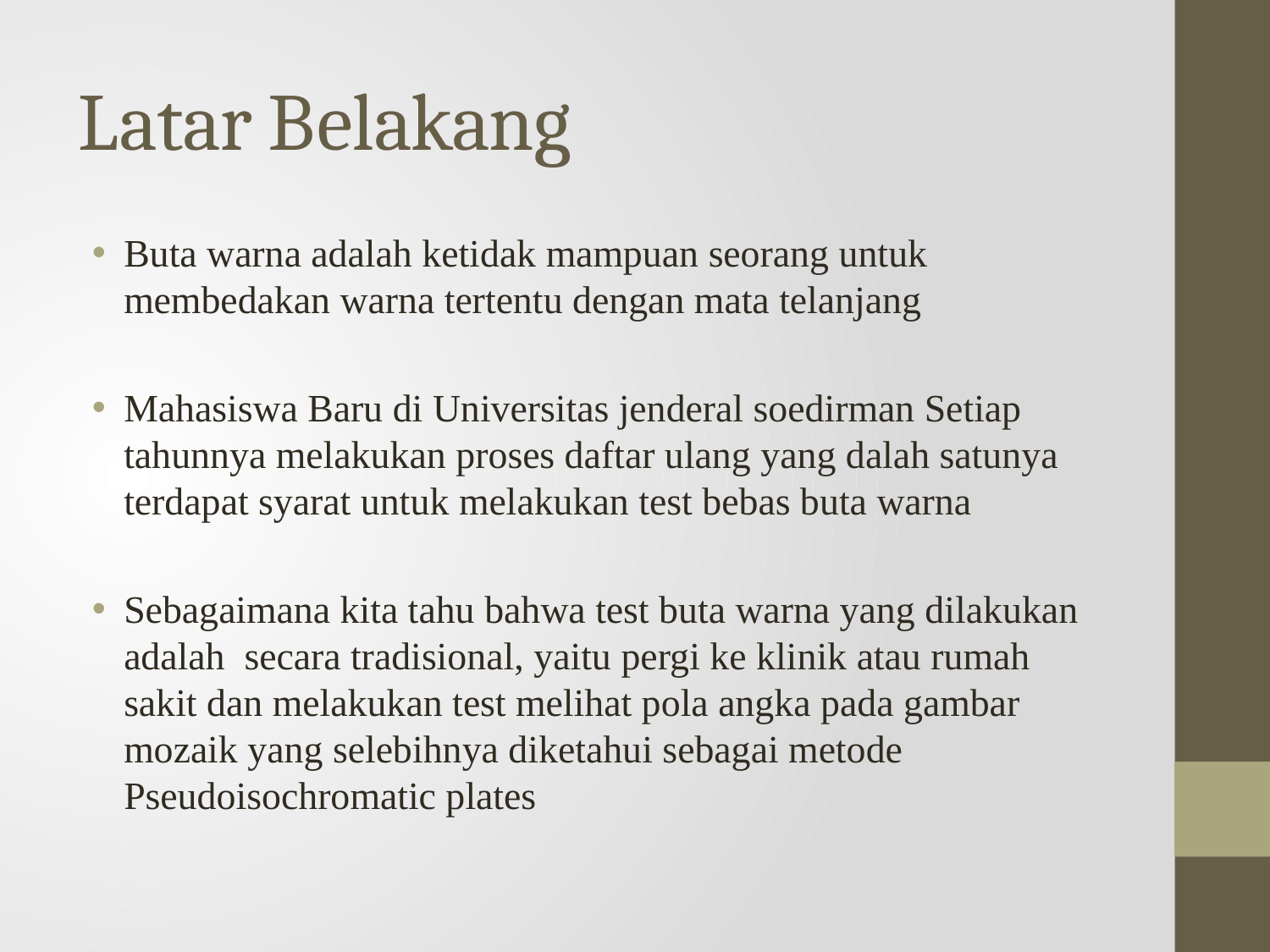

# Latar Belakang
Buta warna adalah ketidak mampuan seorang untuk membedakan warna tertentu dengan mata telanjang

Mahasiswa Baru di Universitas jenderal soedirman Setiap tahunnya melakukan proses daftar ulang yang dalah satunya terdapat syarat untuk melakukan test bebas buta warna

Sebagaimana kita tahu bahwa test buta warna yang dilakukan adalah  secara tradisional, yaitu pergi ke klinik atau rumah sakit dan melakukan test melihat pola angka pada gambar mozaik yang selebihnya diketahui sebagai metode Pseudoisochromatic plates